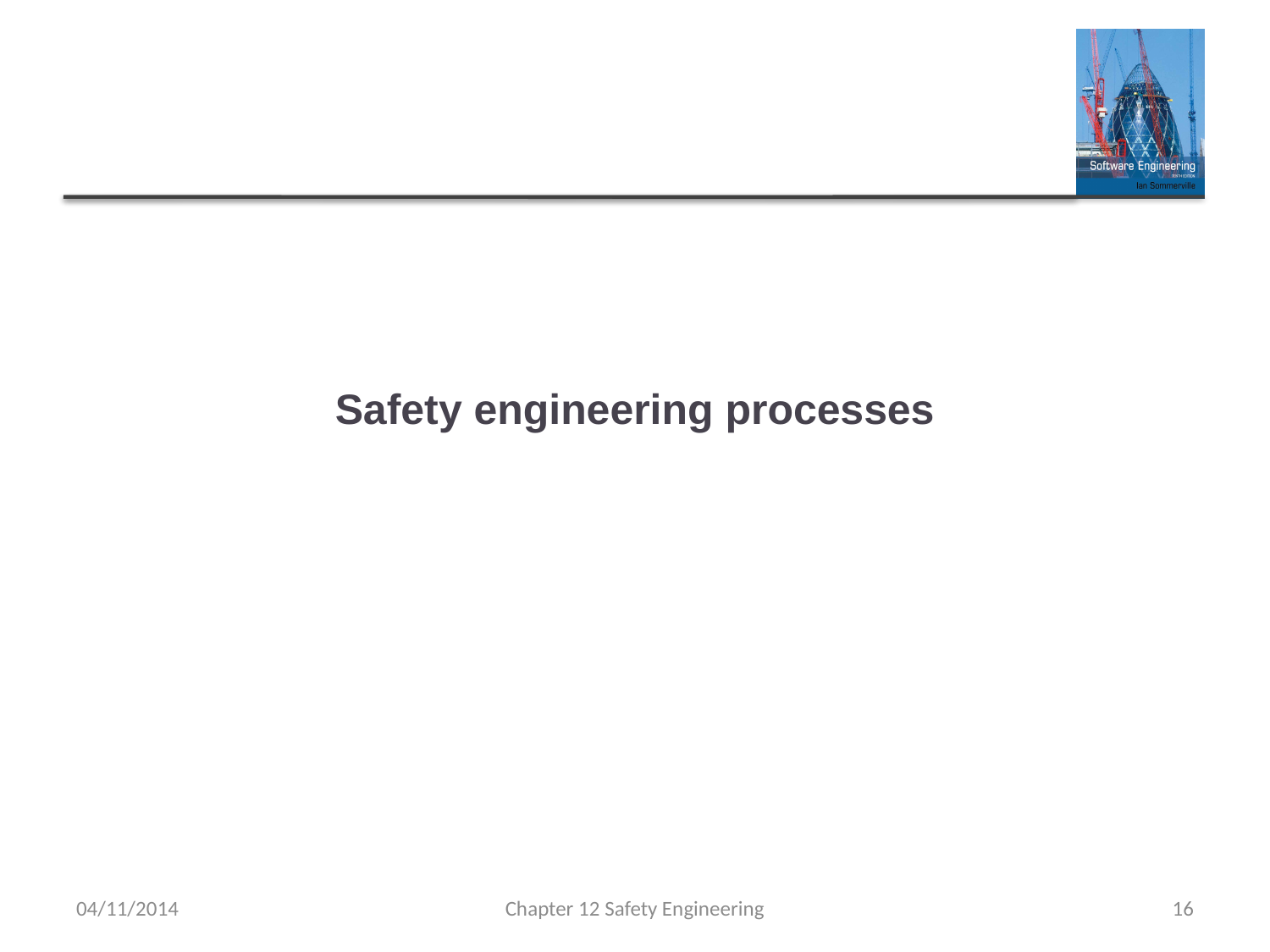

# Safety engineering processes
04/11/2014
Chapter 12 Safety Engineering
16